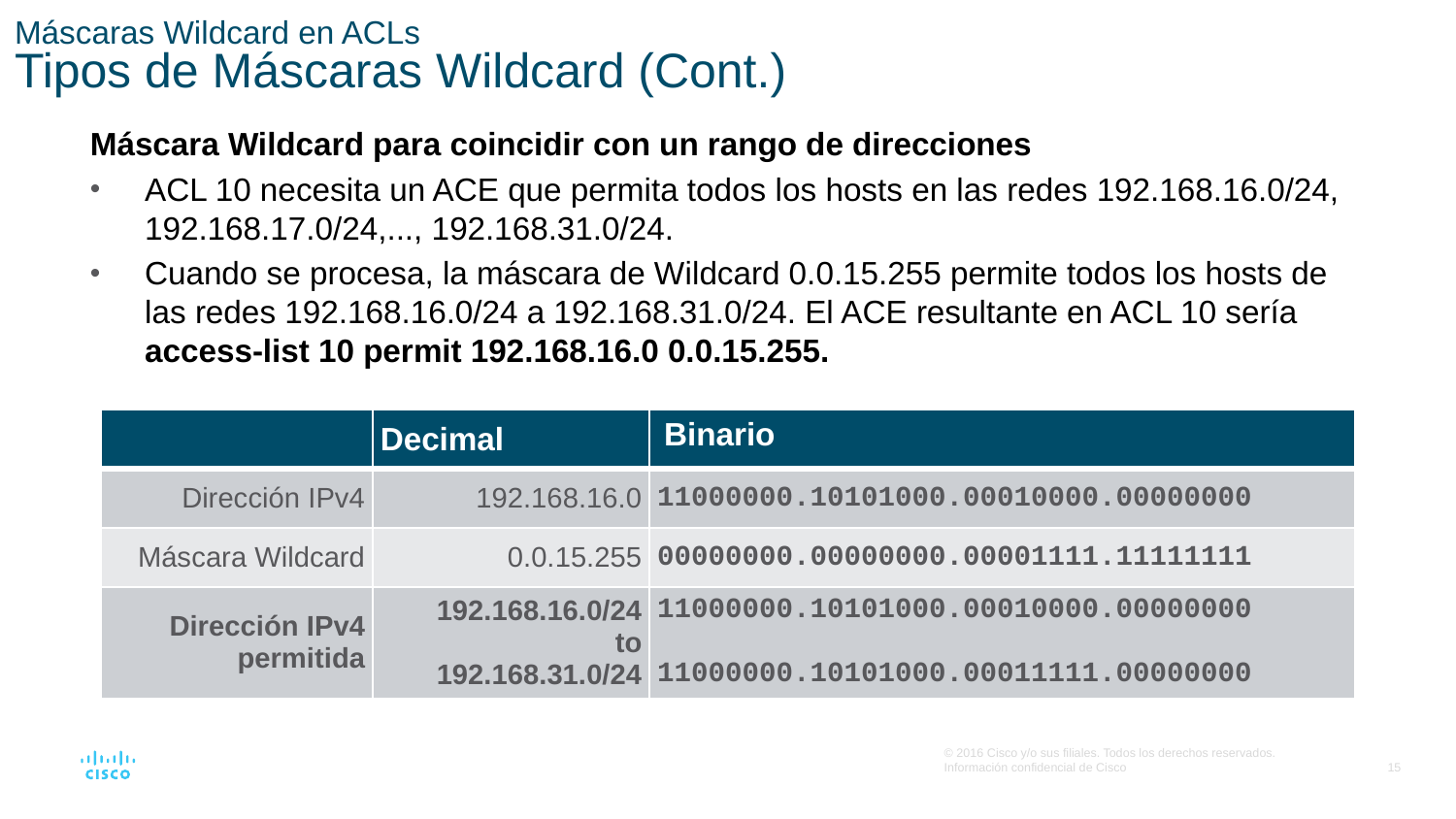

# Máscaras Wildcard en ACLs Tipos de Máscaras Wildcard (Cont.)
Máscara Wildcard para coincidir con un rango de direcciones
ACL 10 necesita un ACE que permita todos los hosts en las redes 192.168.16.0/24, 192.168.17.0/24,..., 192.168.31.0/24.
Cuando se procesa, la máscara de Wildcard 0.0.15.255 permite todos los hosts de las redes 192.168.16.0/24 a 192.168.31.0/24. El ACE resultante en ACL 10 sería access-list 10 permit 192.168.16.0 0.0.15.255.

|  | Decimal | Binario |
| --- | --- | --- |
| Dirección IPv4 | 192.168.16.0 | 11000000.10101000.00010000.00000000 |
| Máscara Wildcard | 0.0.15.255 | 00000000.00000000.00001111.11111111 |
| Dirección IPv4 permitida | 192.168.16.0/24 to 192.168.31.0/24 | 11000000.10101000.00010000.00000000 11000000.10101000.00011111.00000000 |